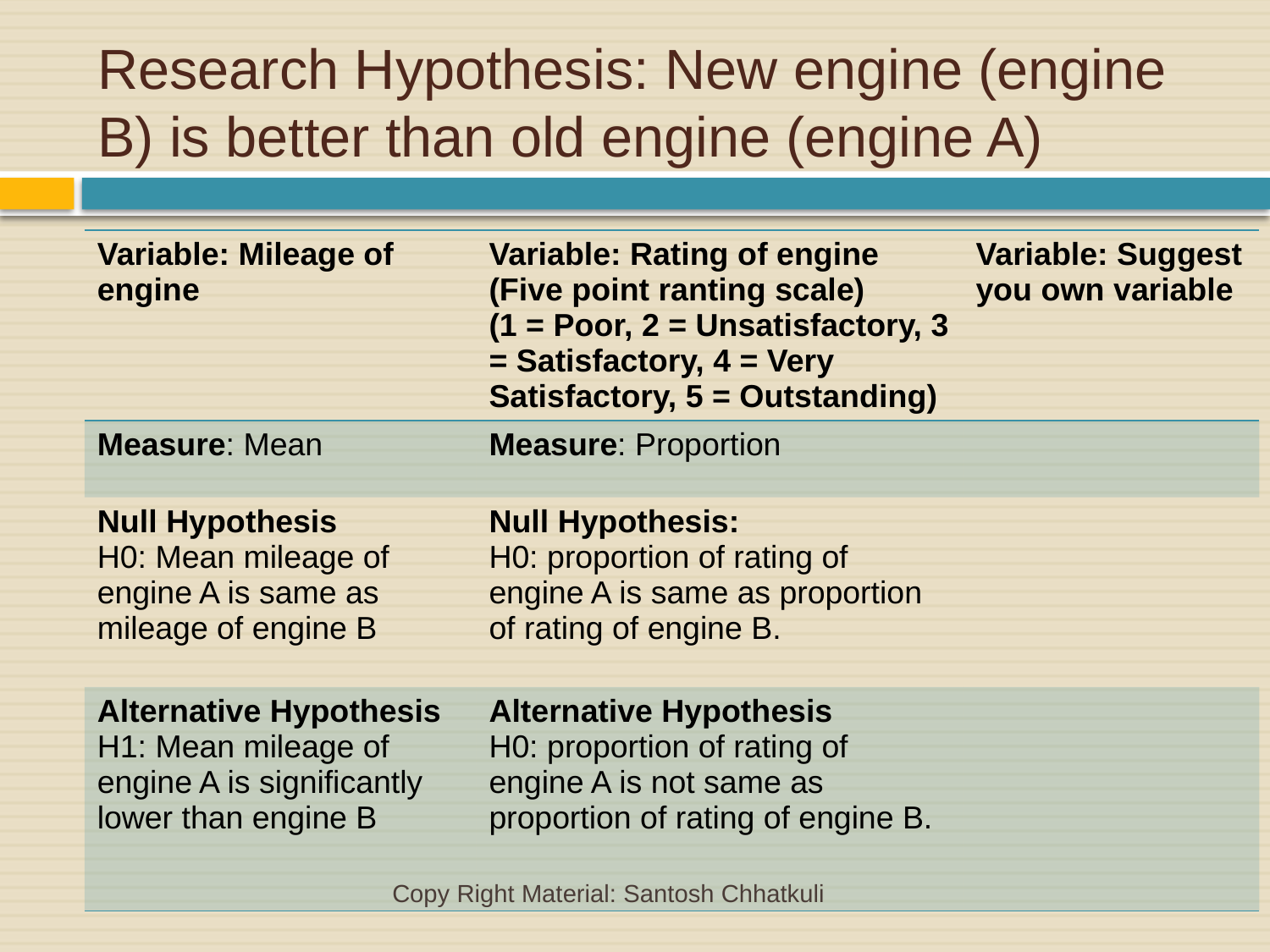

# Research Hypothesis: New engine (engine B) is better than old engine (engine A)
| Variable: Mileage of engine | Variable: Rating of engine (Five point ranting scale) (1 = Poor, 2 = Unsatisfactory, 3 = Satisfactory, 4 = Very Satisfactory, 5 = Outstanding) | Variable: Suggest you own variable |
| --- | --- | --- |
| Measure: Mean | Measure: Proportion |  |
| Null Hypothesis H0: Mean mileage of engine A is same as mileage of engine B | Null Hypothesis: H0: proportion of rating of engine A is same as proportion of rating of engine B. |  |
| Alternative Hypothesis H1: Mean mileage of engine A is significantly lower than engine B | Alternative Hypothesis H0: proportion of rating of engine A is not same as proportion of rating of engine B. |  |
Copy Right Material: Santosh Chhatkuli